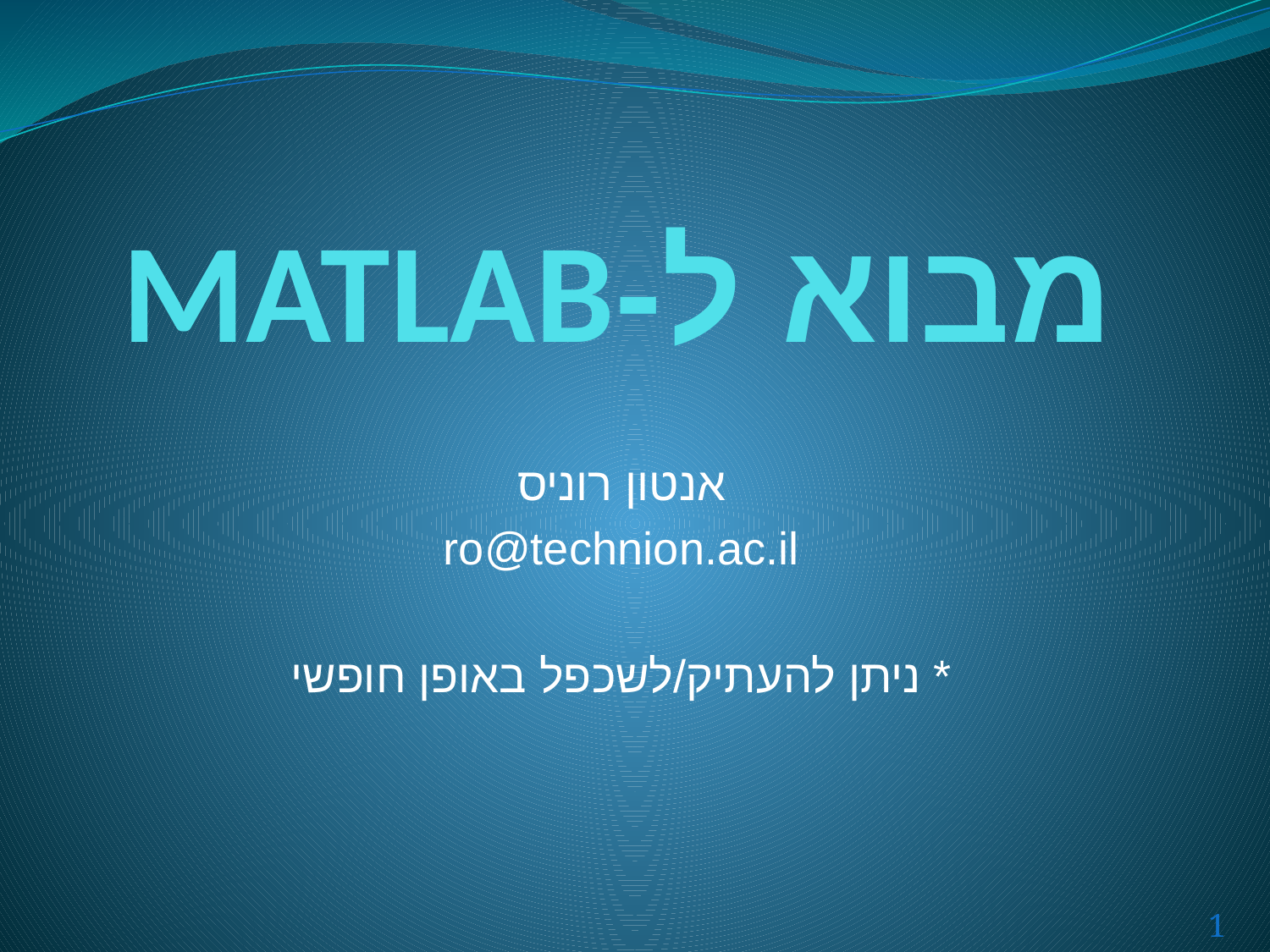

# מבוא ל-MATLAB
אנטון רוניס
ro@technion.ac.il

* ניתן להעתיק/לשכפל באופן חופשי